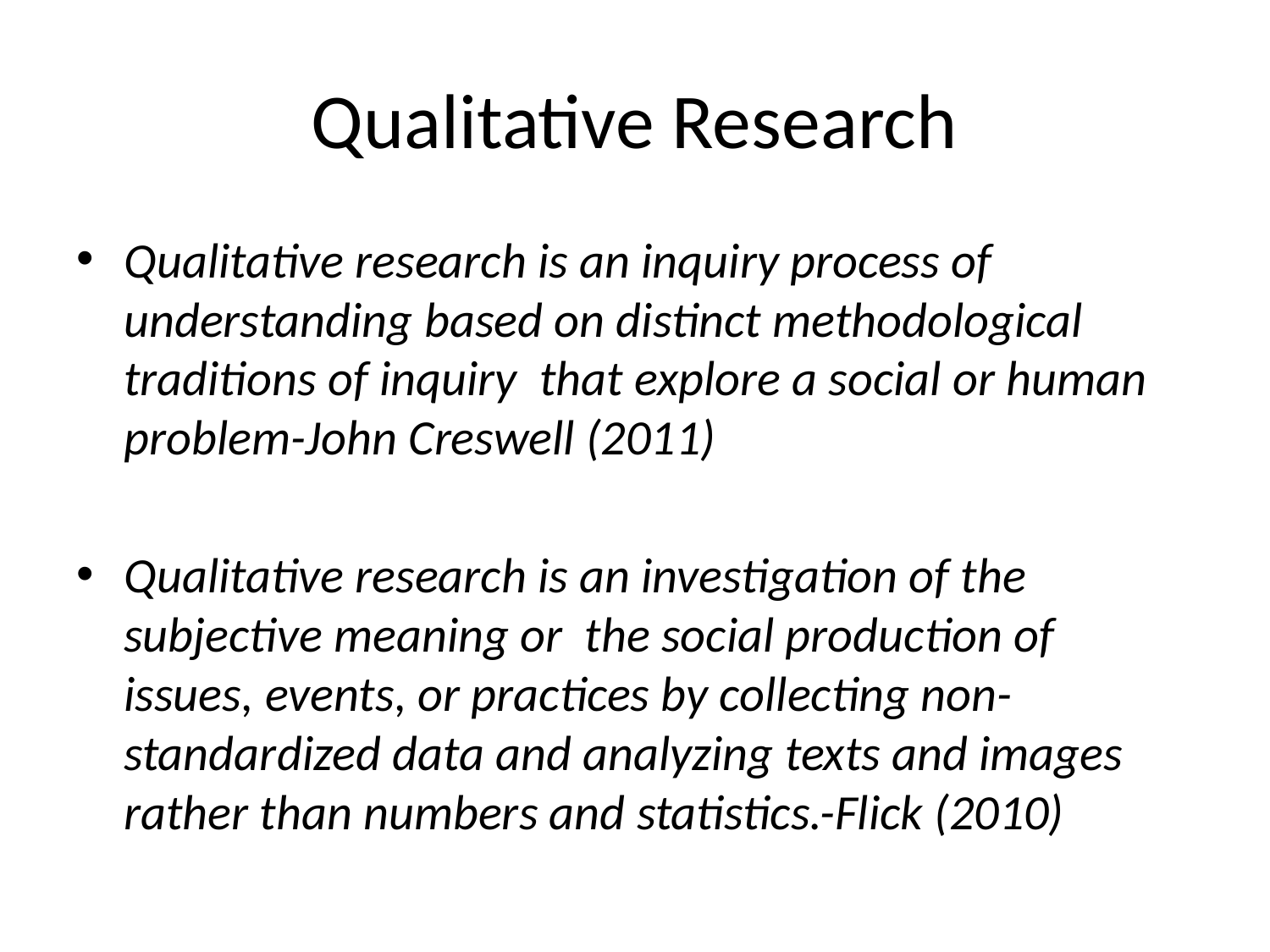

# Qualitative Research
Qualitative research is an inquiry process of  understanding based on distinct methodological traditions of inquiry  that explore a social or human problem-John Creswell (2011)

Qualitative research is an investigation of the subjective meaning or  the social production of issues, events, or practices by collecting non- standardized data and analyzing texts and images rather than numbers and statistics.-Flick (2010)